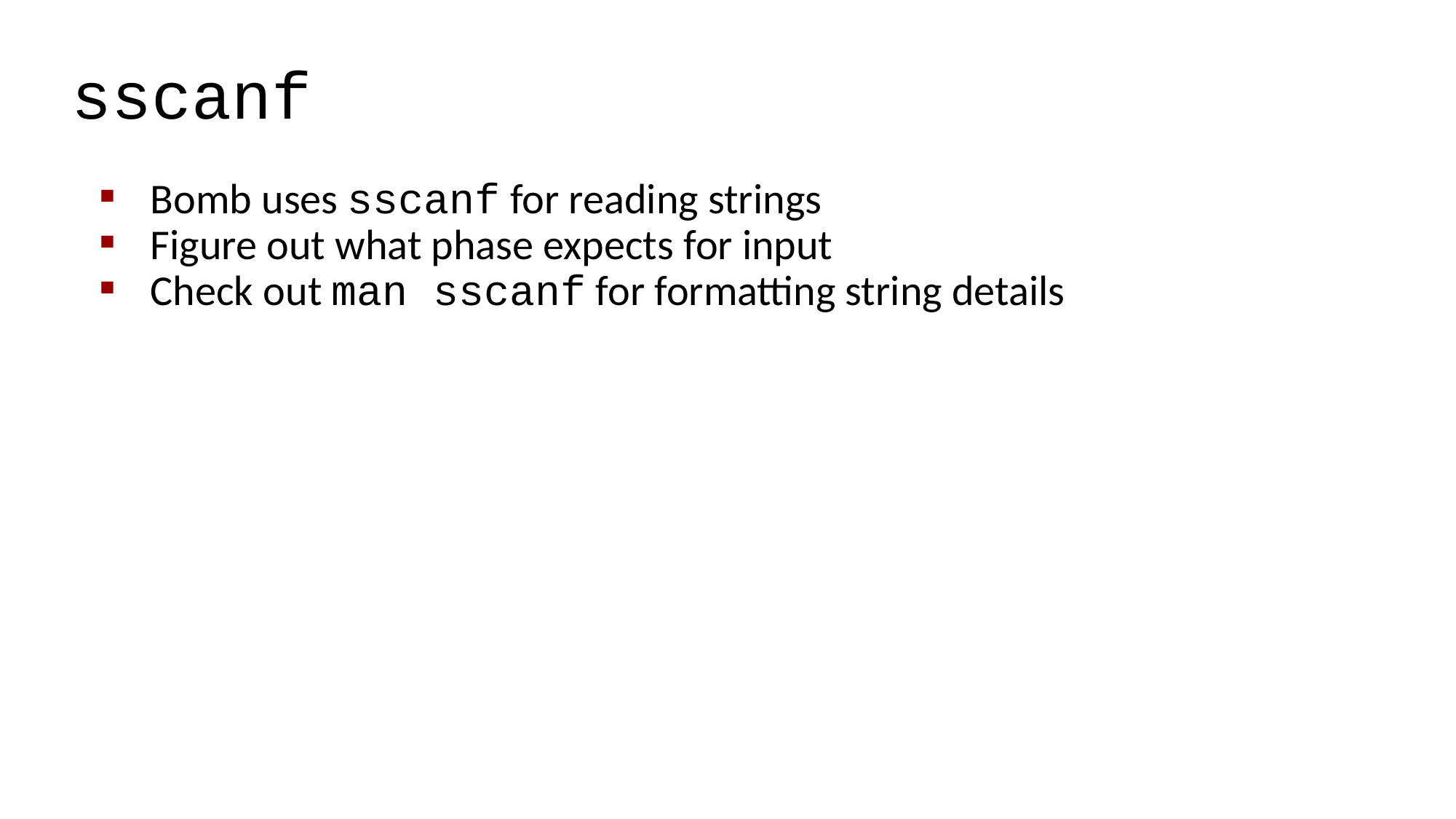

sscanf
Bomb uses sscanf for reading strings
Figure out what phase expects for input
Check out man sscanf for formatting string details